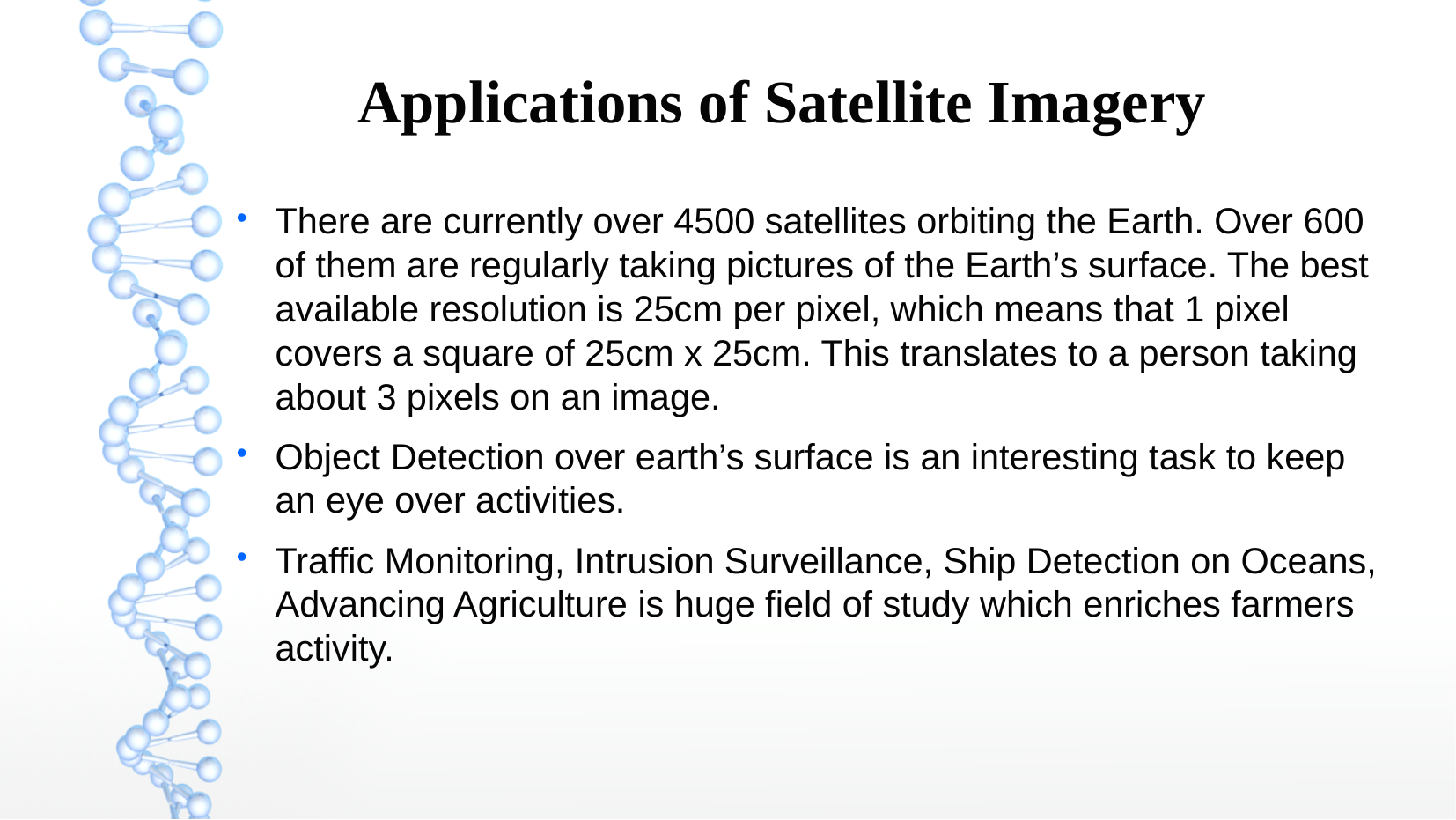

Applications of Satellite Imagery
There are currently over 4500 satellites orbiting the Earth. Over 600 of them are regularly taking pictures of the Earth’s surface. The best available resolution is 25cm per pixel, which means that 1 pixel covers a square of 25cm x 25cm. This translates to a person taking about 3 pixels on an image.
Object Detection over earth’s surface is an interesting task to keep an eye over activities.
Traffic Monitoring, Intrusion Surveillance, Ship Detection on Oceans, Advancing Agriculture is huge field of study which enriches farmers activity.